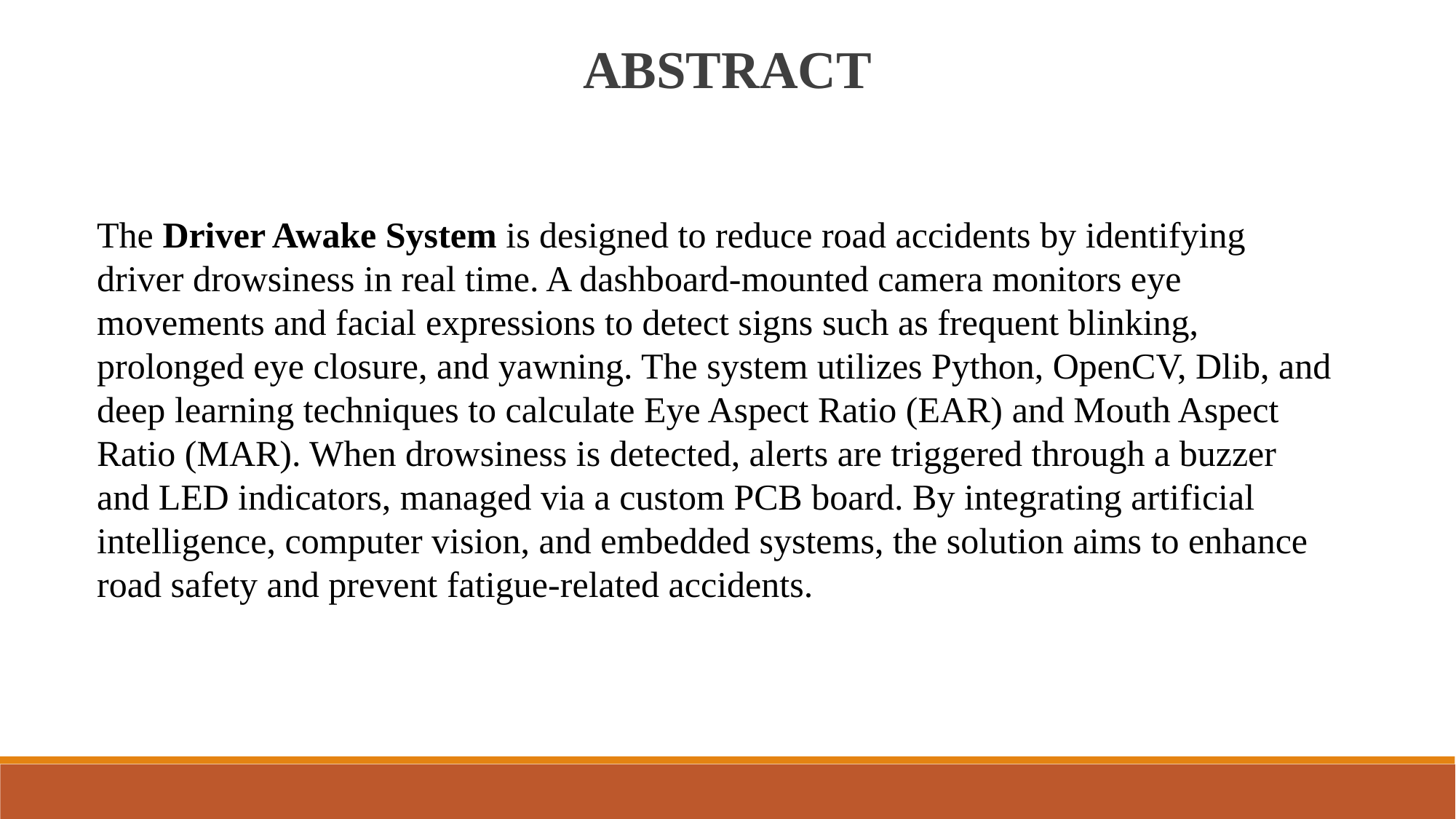

ABSTRACT
The Driver Awake System is designed to reduce road accidents by identifying driver drowsiness in real time. A dashboard-mounted camera monitors eye movements and facial expressions to detect signs such as frequent blinking, prolonged eye closure, and yawning. The system utilizes Python, OpenCV, Dlib, and deep learning techniques to calculate Eye Aspect Ratio (EAR) and Mouth Aspect Ratio (MAR). When drowsiness is detected, alerts are triggered through a buzzer and LED indicators, managed via a custom PCB board. By integrating artificial intelligence, computer vision, and embedded systems, the solution aims to enhance road safety and prevent fatigue-related accidents.